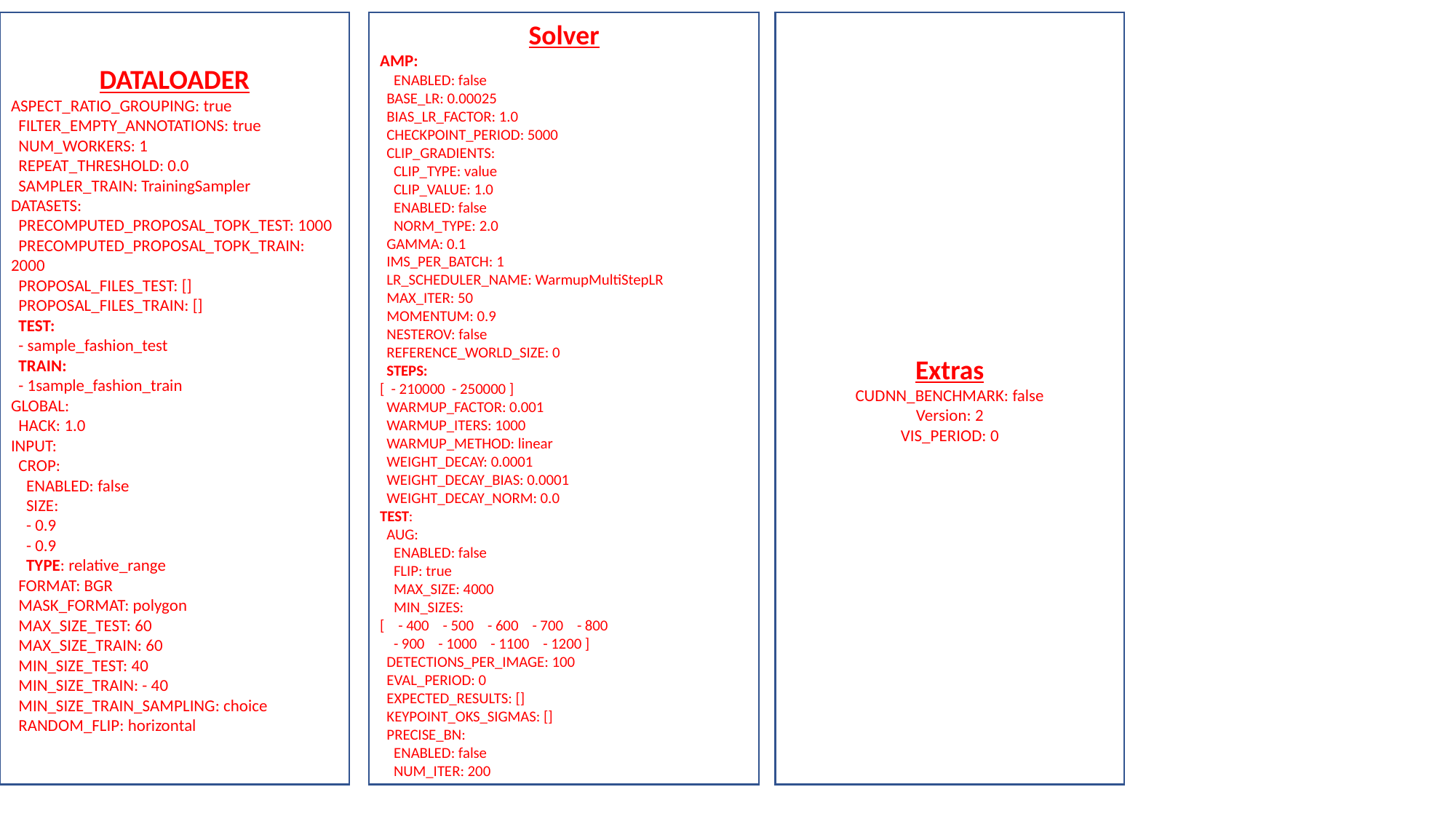

DATALOADER
ASPECT_RATIO_GROUPING: true
  FILTER_EMPTY_ANNOTATIONS: true
  NUM_WORKERS: 1
  REPEAT_THRESHOLD: 0.0
  SAMPLER_TRAIN: TrainingSampler
DATASETS:
  PRECOMPUTED_PROPOSAL_TOPK_TEST: 1000
  PRECOMPUTED_PROPOSAL_TOPK_TRAIN: 2000
  PROPOSAL_FILES_TEST: []
  PROPOSAL_FILES_TRAIN: []
  TEST:
  - sample_fashion_test
  TRAIN:
  - 1sample_fashion_train
GLOBAL:
  HACK: 1.0
INPUT:
  CROP:
    ENABLED: false
    SIZE:
    - 0.9
    - 0.9
    TYPE: relative_range
  FORMAT: BGR
  MASK_FORMAT: polygon
  MAX_SIZE_TEST: 60
  MAX_SIZE_TRAIN: 60
  MIN_SIZE_TEST: 40
  MIN_SIZE_TRAIN: - 40
  MIN_SIZE_TRAIN_SAMPLING: choice
  RANDOM_FLIP: horizontal
Solver
AMP:
    ENABLED: false
  BASE_LR: 0.00025
  BIAS_LR_FACTOR: 1.0
  CHECKPOINT_PERIOD: 5000
  CLIP_GRADIENTS:
    CLIP_TYPE: value
    CLIP_VALUE: 1.0
    ENABLED: false
    NORM_TYPE: 2.0
  GAMMA: 0.1
  IMS_PER_BATCH: 1
  LR_SCHEDULER_NAME: WarmupMultiStepLR
  MAX_ITER: 50
  MOMENTUM: 0.9
  NESTEROV: false
  REFERENCE_WORLD_SIZE: 0
  STEPS:
[  - 210000  - 250000 ]
  WARMUP_FACTOR: 0.001
  WARMUP_ITERS: 1000
  WARMUP_METHOD: linear
  WEIGHT_DECAY: 0.0001
  WEIGHT_DECAY_BIAS: 0.0001
  WEIGHT_DECAY_NORM: 0.0
TEST:
  AUG:
    ENABLED: false
    FLIP: true
    MAX_SIZE: 4000
    MIN_SIZES:
[    - 400    - 500    - 600    - 700    - 800
    - 900    - 1000    - 1100    - 1200 ]
  DETECTIONS_PER_IMAGE: 100
  EVAL_PERIOD: 0
  EXPECTED_RESULTS: []
  KEYPOINT_OKS_SIGMAS: []
  PRECISE_BN:
    ENABLED: false
    NUM_ITER: 200
Extras
CUDNN_BENCHMARK: false
Version: 2
VIS_PERIOD: 0